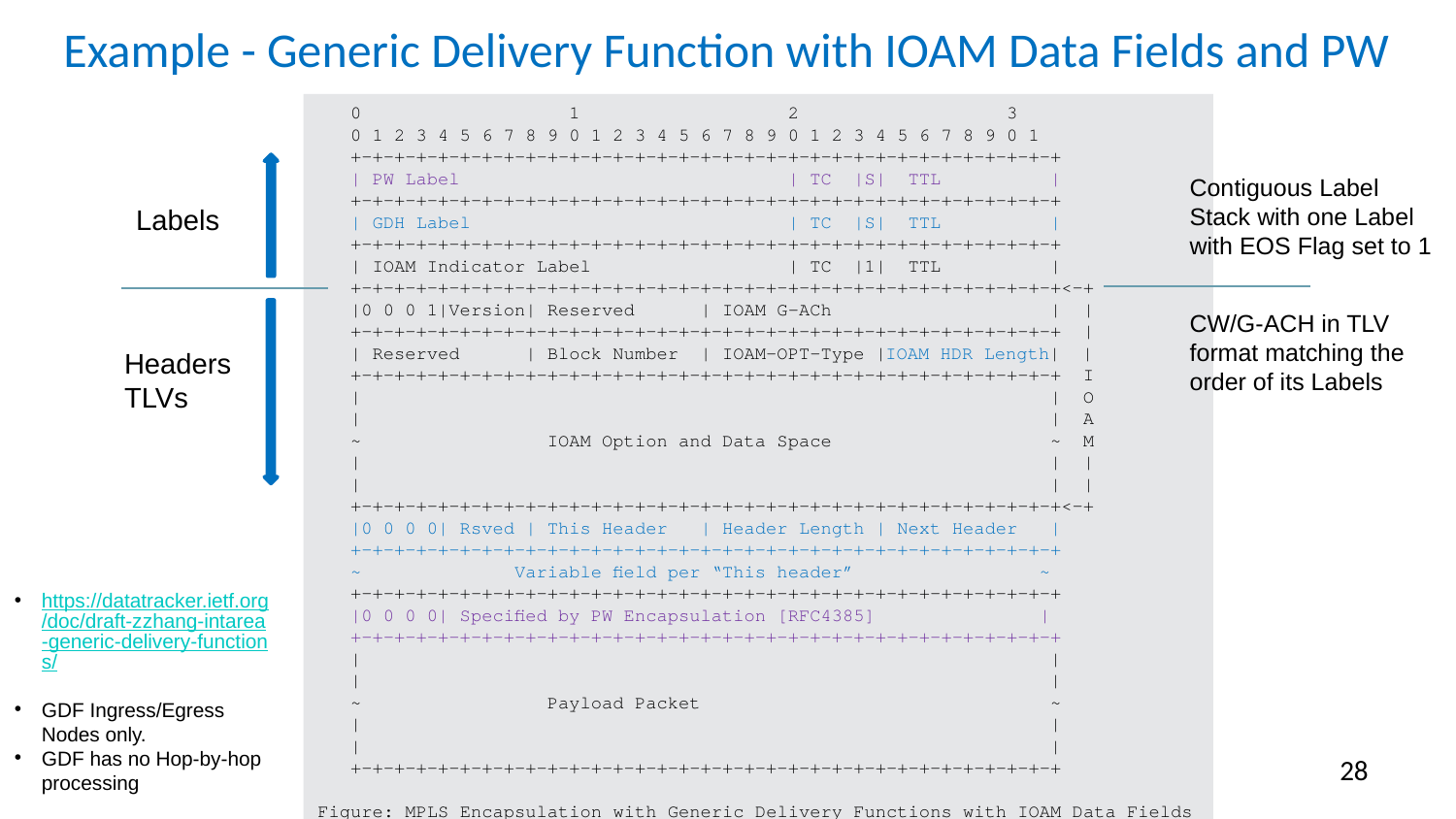

# Example - Generic Delivery Function with IOAM Data Fields and PW
   0                   1                   2                   3
   0 1 2 3 4 5 6 7 8 9 0 1 2 3 4 5 6 7 8 9 0 1 2 3 4 5 6 7 8 9 0 1
   +-+-+-+-+-+-+-+-+-+-+-+-+-+-+-+-+-+-+-+-+-+-+-+-+-+-+-+-+-+-+-+-+
   | PW Label                              | TC  |S|  TTL          |
   +-+-+-+-+-+-+-+-+-+-+-+-+-+-+-+-+-+-+-+-+-+-+-+-+-+-+-+-+-+-+-+-+
   | GDH Label                             | TC  |S|  TTL          |
   +-+-+-+-+-+-+-+-+-+-+-+-+-+-+-+-+-+-+-+-+-+-+-+-+-+-+-+-+-+-+-+-+
   | IOAM Indicator Label                  | TC  |1|  TTL          |
   +-+-+-+-+-+-+-+-+-+-+-+-+-+-+-+-+-+-+-+-+-+-+-+-+-+-+-+-+-+-+-+-+<-+
   |0 0 0 1|Version| Reserved      | IOAM G-ACh                    |  |
   +-+-+-+-+-+-+-+-+-+-+-+-+-+-+-+-+-+-+-+-+-+-+-+-+-+-+-+-+-+-+-+-+  |
   | Reserved      | Block Number  | IOAM-OPT-Type |IOAM HDR Length|  |
   +-+-+-+-+-+-+-+-+-+-+-+-+-+-+-+-+-+-+-+-+-+-+-+-+-+-+-+-+-+-+-+-+  I
   |                                                               |  O
   |                                                               |  A
   ~                 IOAM Option and Data Space                    ~  M
   |                                                               |  |
   |                                                               |  |
   +-+-+-+-+-+-+-+-+-+-+-+-+-+-+-+-+-+-+-+-+-+-+-+-+-+-+-+-+-+-+-+-+<-+
   |0 0 0 0| Rsved | This Header   | Header Length | Next Header   |
   +-+-+-+-+-+-+-+-+-+-+-+-+-+-+-+-+-+-+-+-+-+-+-+-+-+-+-+-+-+-+-+-+
   ~              Variable field per “This header”                 ~
   +-+-+-+-+-+-+-+-+-+-+-+-+-+-+-+-+-+-+-+-+-+-+-+-+-+-+-+-+-+-+-+-+
   |0 0 0 0| Specified by PW Encapsulation [RFC4385]               |
   +-+-+-+-+-+-+-+-+-+-+-+-+-+-+-+-+-+-+-+-+-+-+-+-+-+-+-+-+-+-+-+-+
   |                                                               |
   |                                                               |
   ~                 Payload Packet                                ~
   |                                                               |
   |                                                               |
   +-+-+-+-+-+-+-+-+-+-+-+-+-+-+-+-+-+-+-+-+-+-+-+-+-+-+-+-+-+-+-+-+

Figure: MPLS Encapsulation with Generic Delivery Functions with IOAM Data Fields

Contiguous Label Stack with one Label with EOS Flag set to 1
Labels

CW/G-ACH in TLV format matching the order of its Labels
Headers
TLVs
https://datatracker.ietf.org/doc/draft-zzhang-intarea-generic-delivery-functions/

GDF Ingress/Egress Nodes only.
GDF has no Hop-by-hop processing
110th IETF Online
28